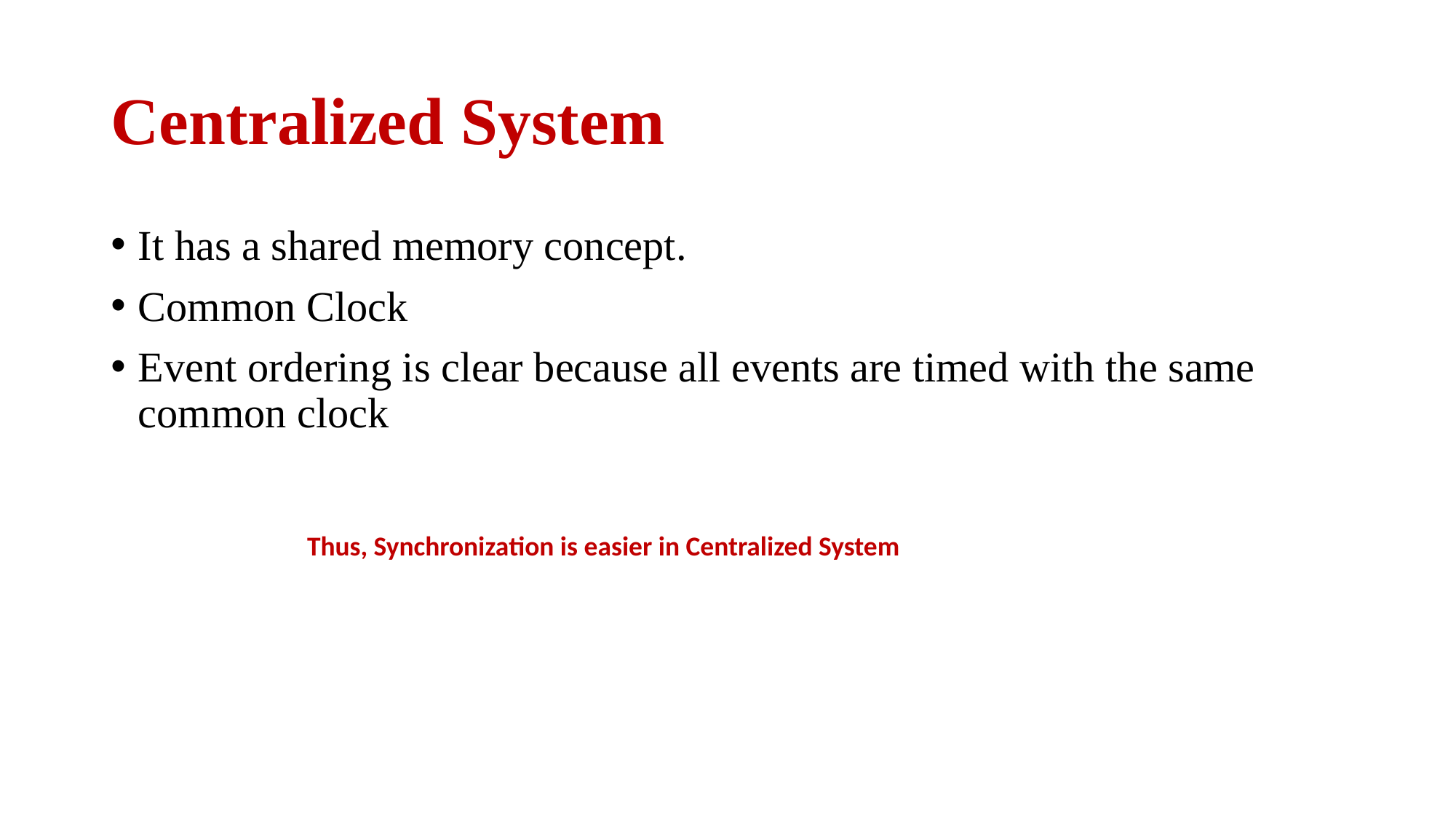

# Centralized System
It has a shared memory concept.
Common Clock
Event ordering is clear because all events are timed with the same common clock
Thus, Synchronization is easier in Centralized System